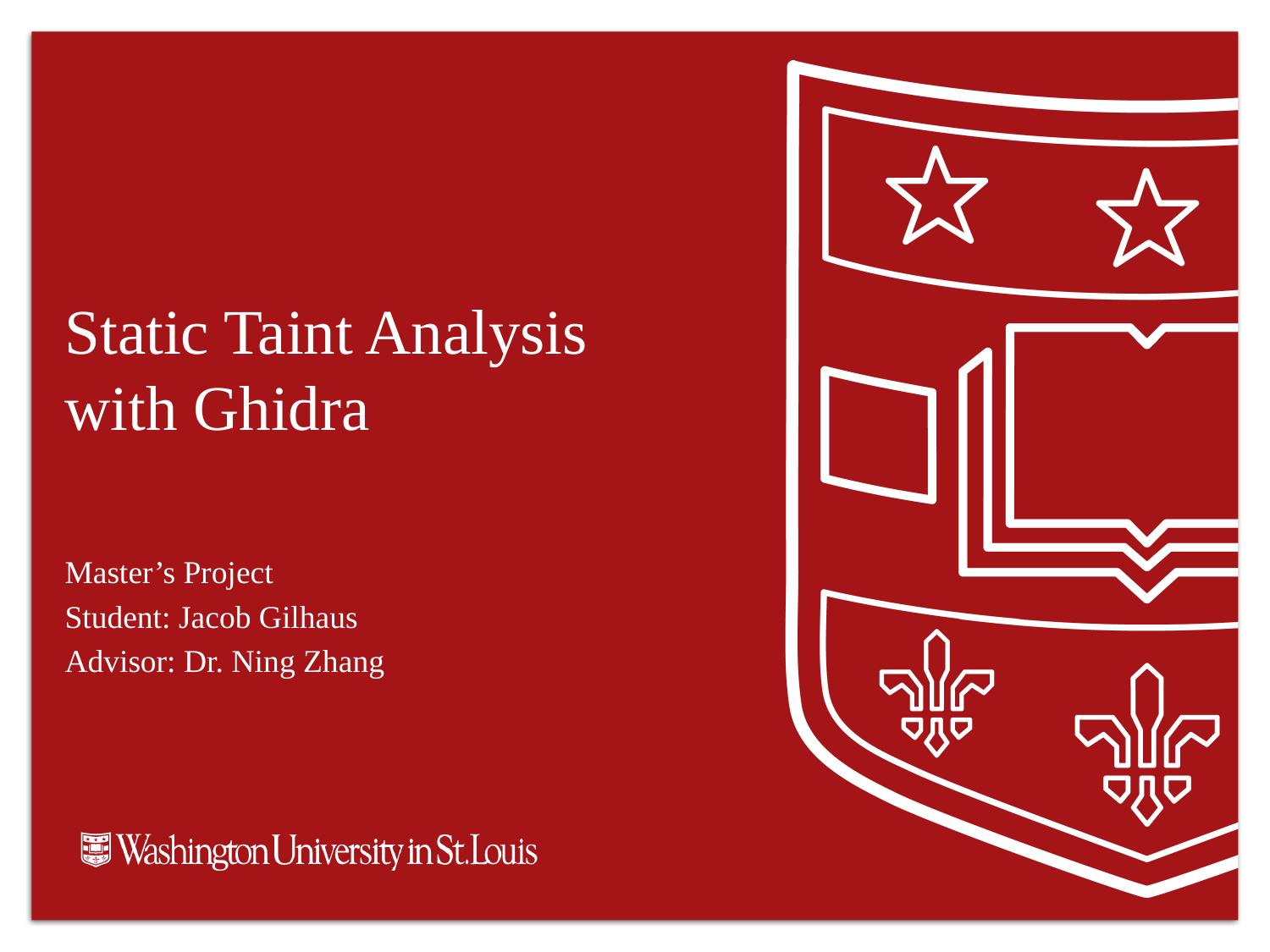

# Static Taint Analysis with Ghidra
Master’s Project
Student: Jacob Gilhaus
Advisor: Dr. Ning Zhang